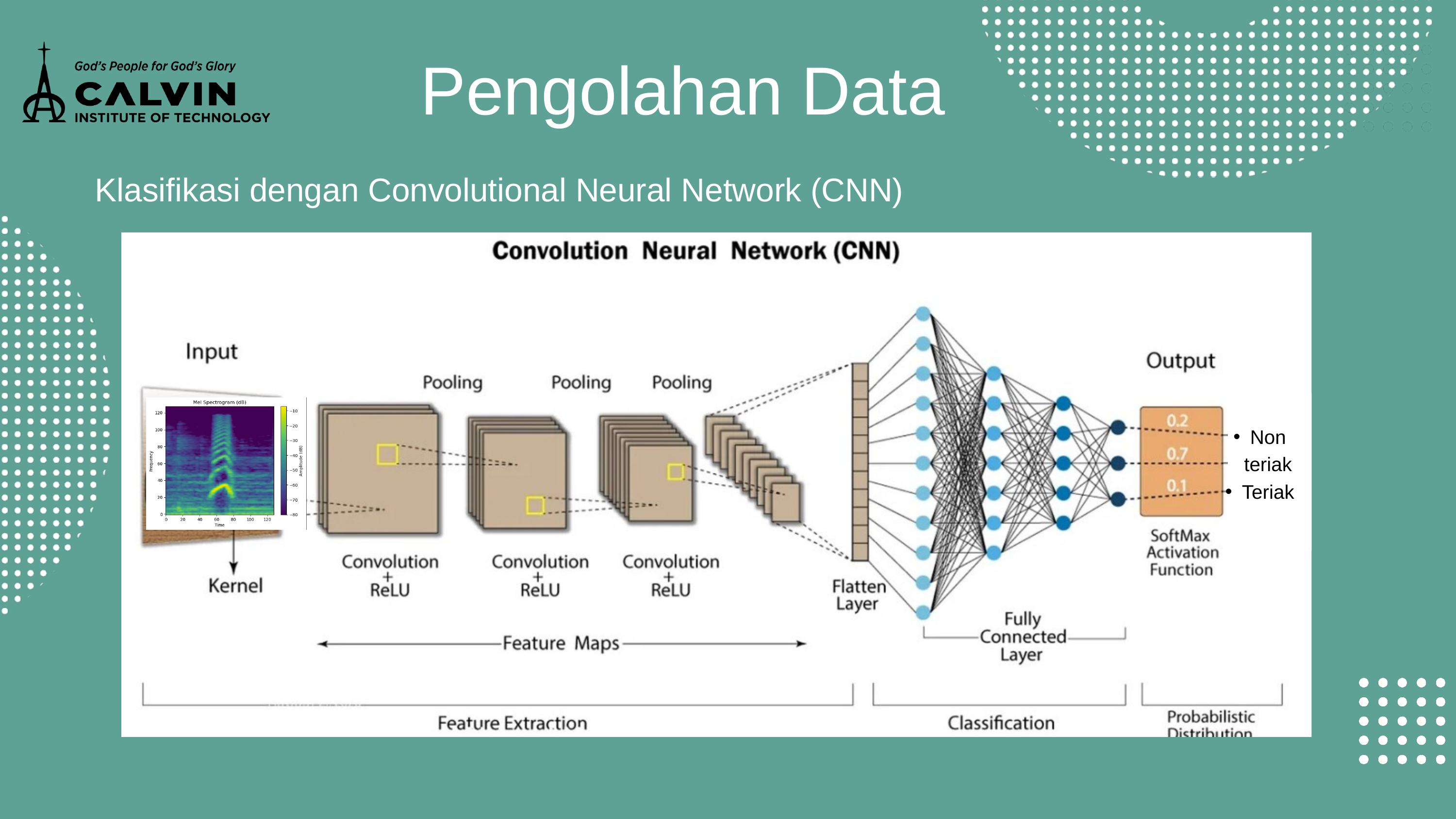

Pengolahan Data
Klasifikasi dengan Convolutional Neural Network (CNN)

Non teriak
Teriak